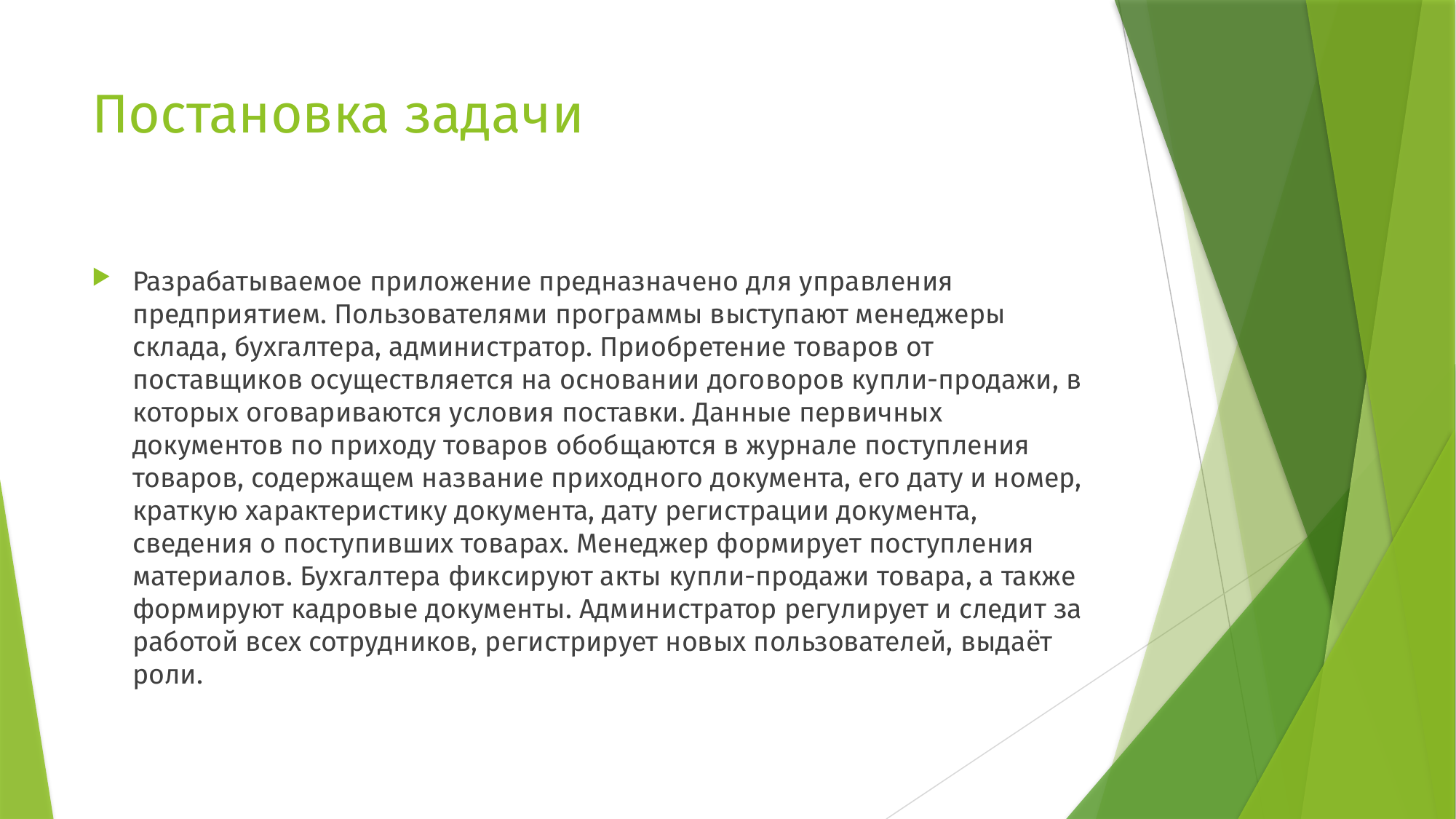

# Постановка задачи
Разрабатываемое приложение предназначено для управления предприятием. Пользователями программы выступают менеджеры склада, бухгалтера, администратор. Приобретение товаров от поставщиков осуществляется на основании договоров купли-продажи, в которых оговариваются условия поставки. Данные первичных документов по приходу товаров обобщаются в журнале поступления товаров, содержащем название приходного документа, его дату и номер, краткую характеристику документа, дату регистрации документа, сведения о поступивших товарах. Менеджер формирует поступления материалов. Бухгалтера фиксируют акты купли-продажи товара, а также формируют кадровые документы. Администратор регулирует и следит за работой всех сотрудников, регистрирует новых пользователей, выдаёт роли.